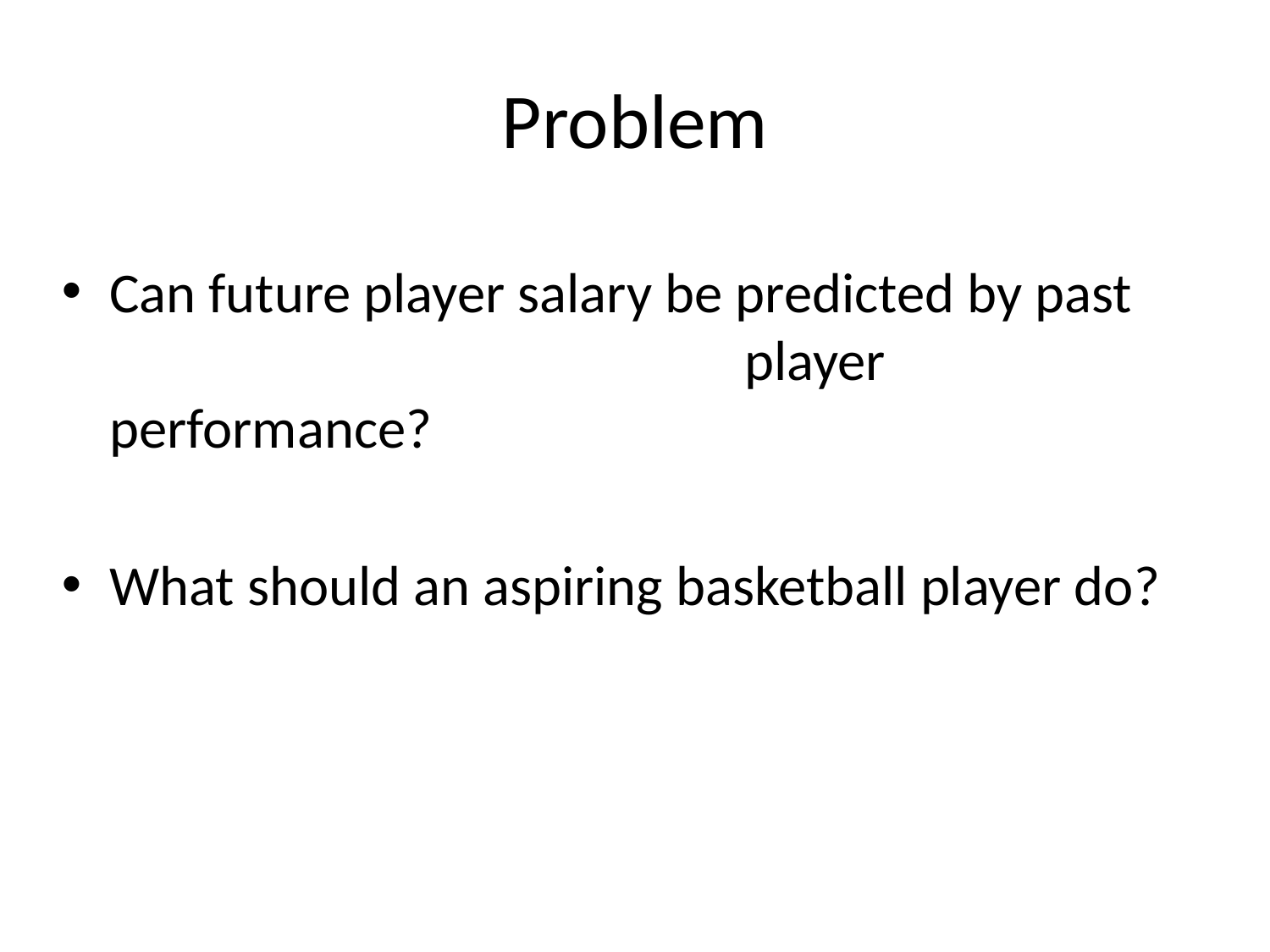

# Problem
Can future player salary be predicted by past 					player performance?

What should an aspiring basketball player do?